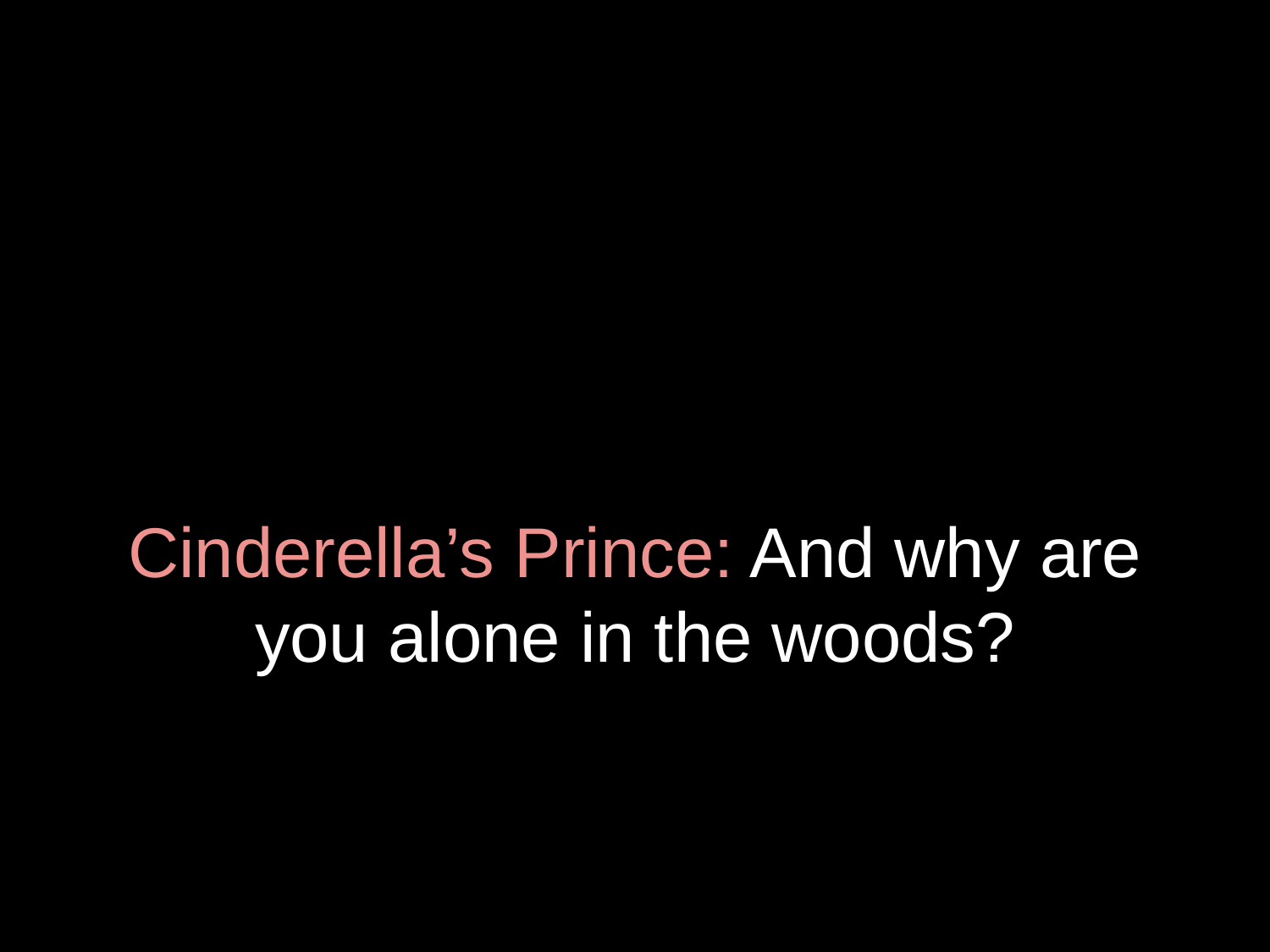

# Cinderella’s Prince: And why are you alone in the woods?